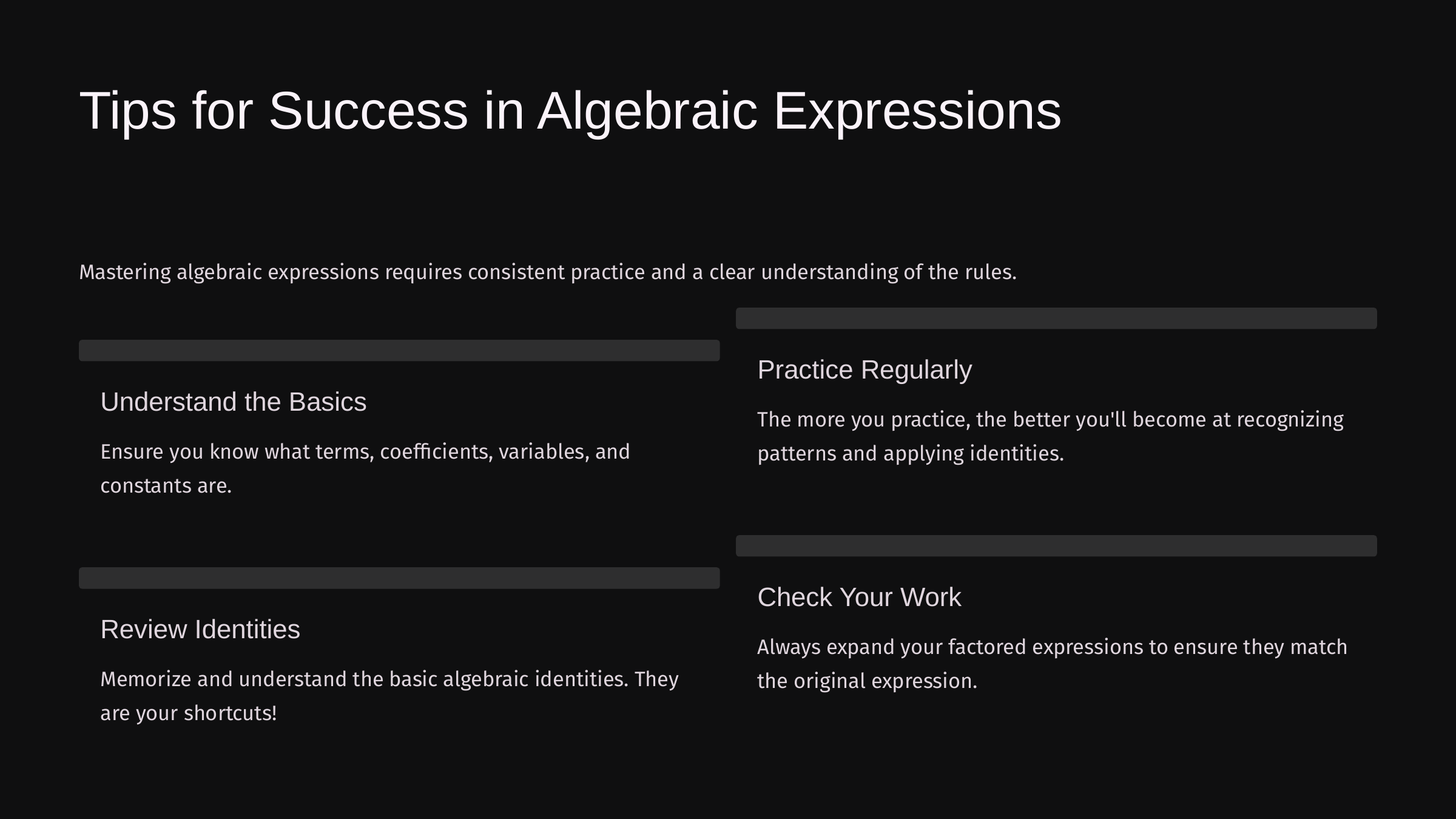

Tips for Success in Algebraic Expressions
Mastering algebraic expressions requires consistent practice and a clear understanding of the rules.

Practice Regularly
Understand the Basics
The more you practice, the better you'll become at recognizing patterns and applying identities.
Ensure you know what terms, coefficients, variables, and constants are.

Check Your Work
Review Identities
Always expand your factored expressions to ensure they match the original expression.
Memorize and understand the basic algebraic identities. They are your shortcuts!